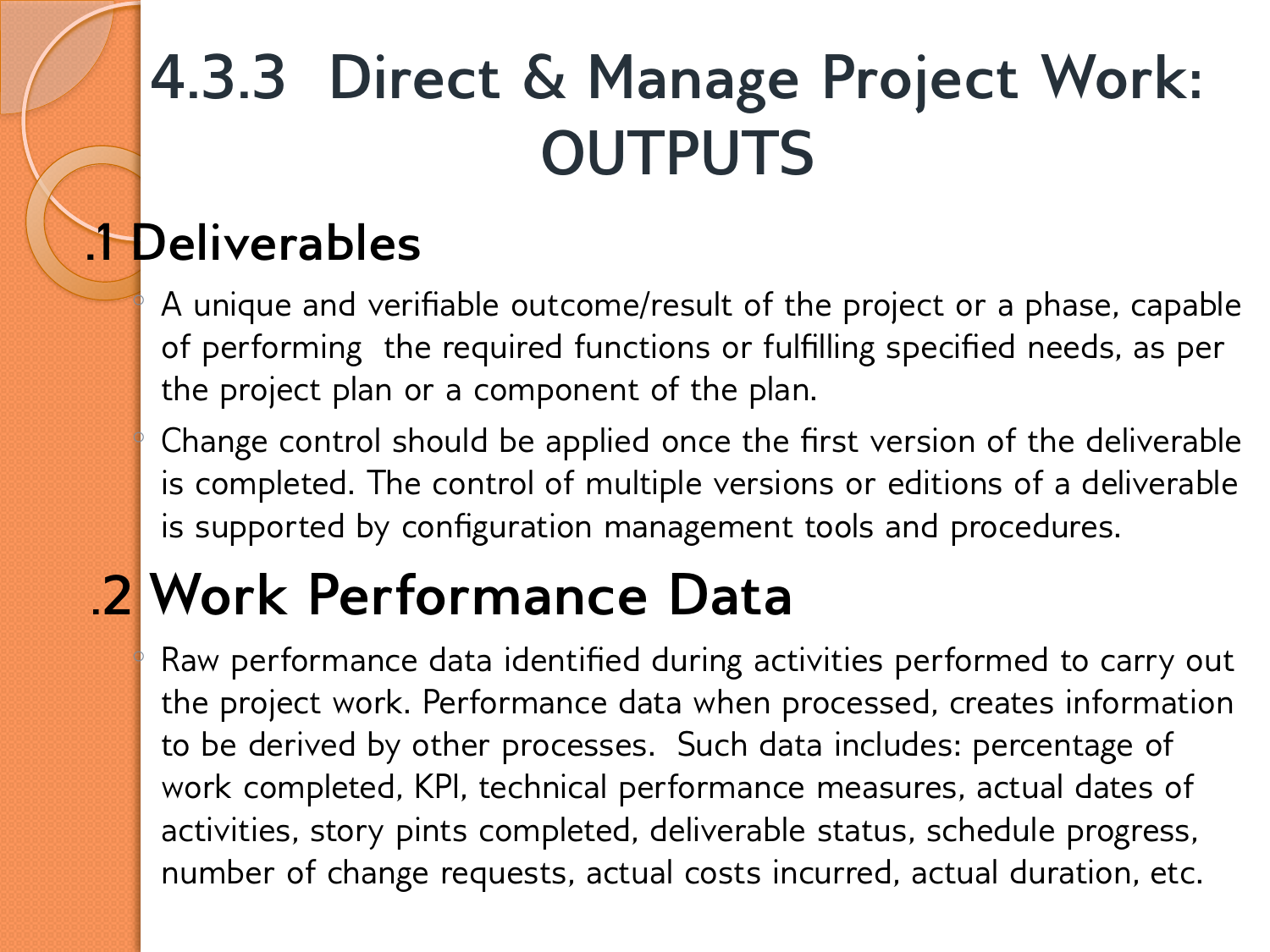

# 4.3.3  Direct & Manage Project Work: OUTPUTS
.1 Deliverables
A unique and verifiable outcome/result of the project or a phase, capable of performing  the required functions or fulfilling specified needs, as per the project plan or a component of the plan.
Change control should be applied once the first version of the deliverable is completed. The control of multiple versions or editions of a deliverable is supported by configuration management tools and procedures.
.2 Work Performance Data
Raw performance data identified during activities performed to carry out the project work. Performance data when processed, creates information to be derived by other processes.  Such data includes: percentage of work completed, KPI, technical performance measures, actual dates of activities, story pints completed, deliverable status, schedule progress, number of change requests, actual costs incurred, actual duration, etc.